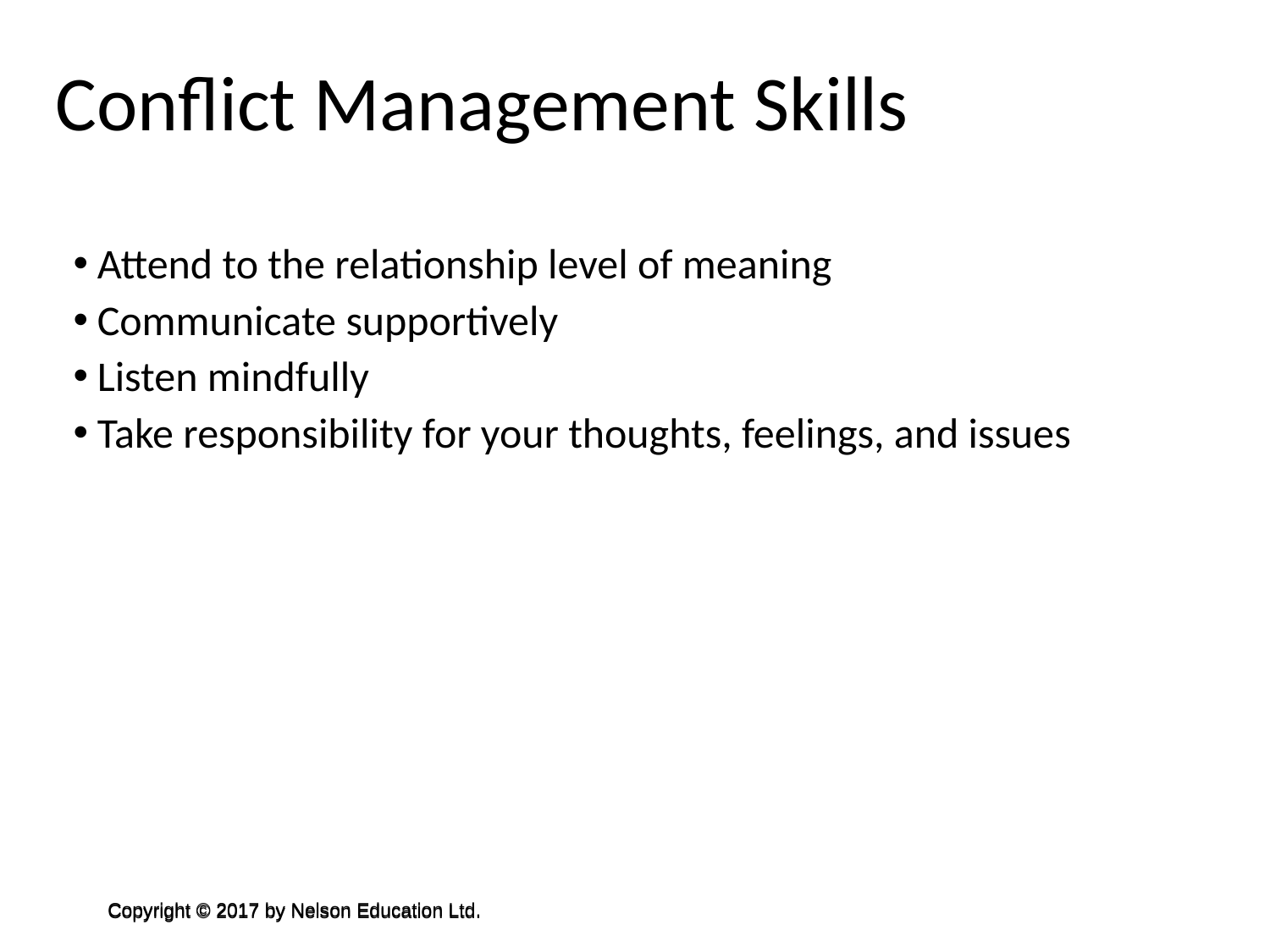

Conflict Management Skills
Attend to the relationship level of meaning
Communicate supportively
Listen mindfully
Take responsibility for your thoughts, feelings, and issues